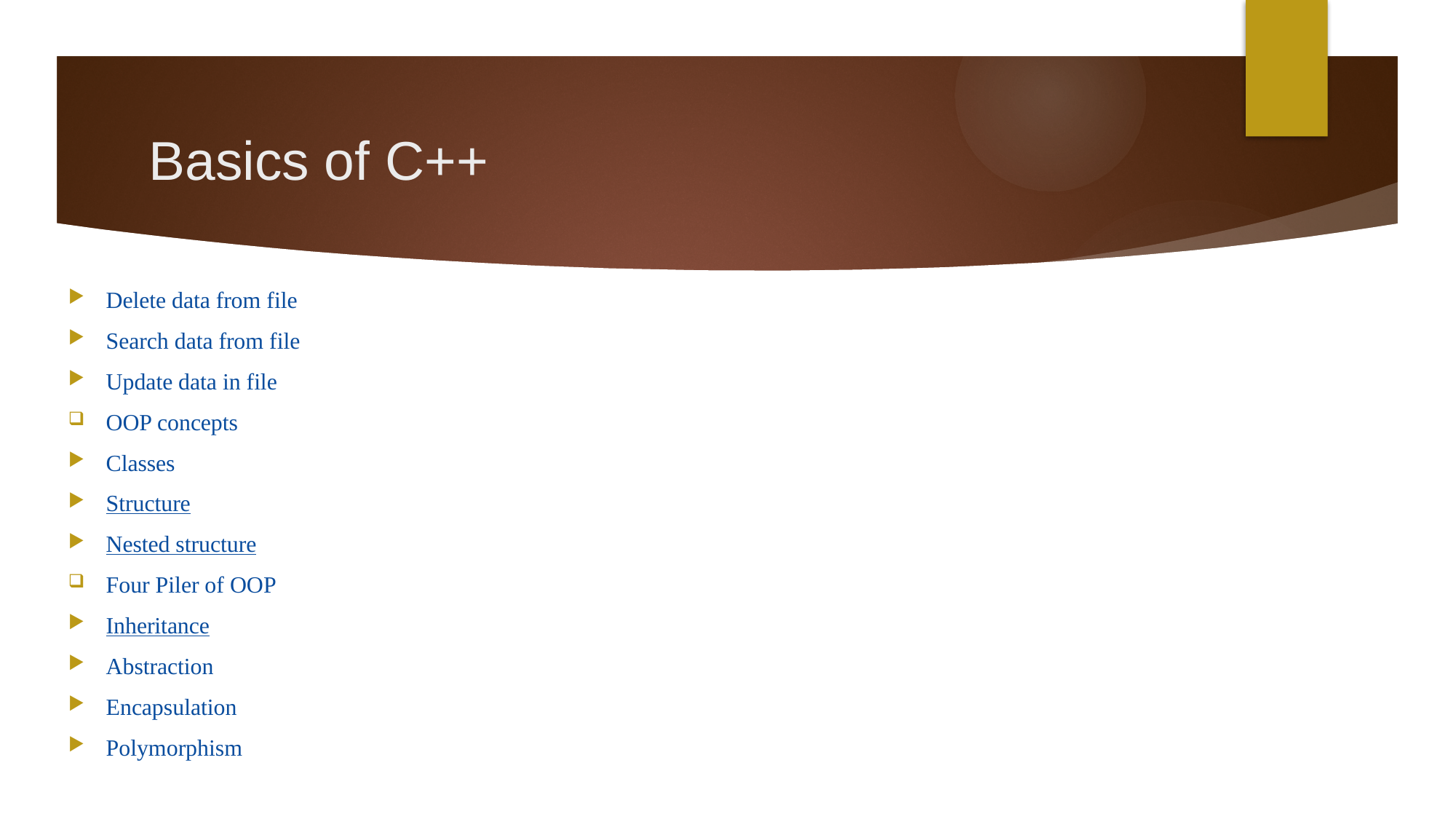

# Basics of C++
Delete data from file
Search data from file
Update data in file
OOP concepts
Classes
Structure
Nested structure
Four Piler of OOP
Inheritance
Abstraction
Encapsulation
Polymorphism